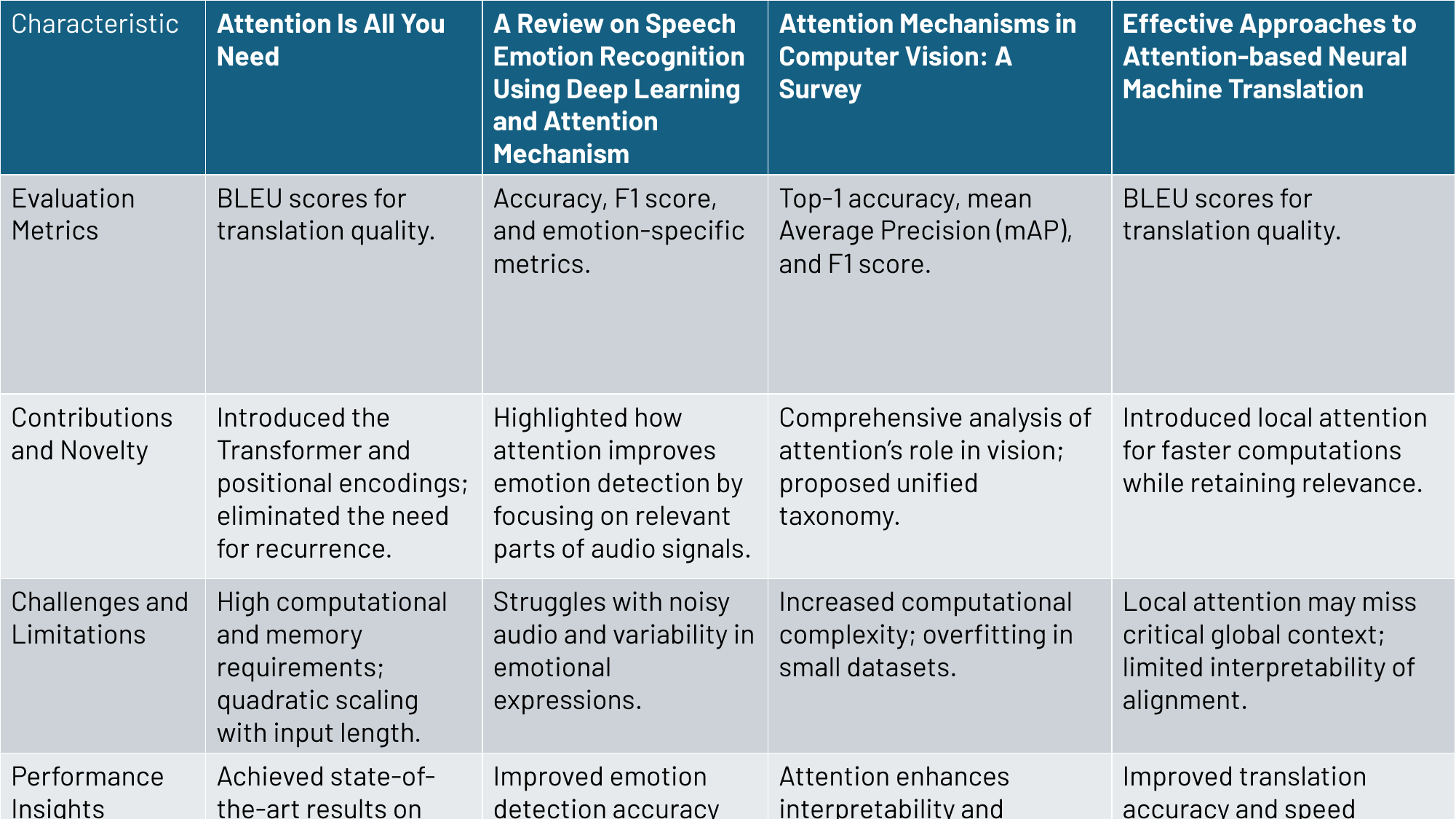

| Characteristic | Attention Is All You Need | A Review on Speech Emotion Recognition Using Deep Learning and Attention Mechanism | Attention Mechanisms in Computer Vision: A Survey | Effective Approaches to Attention-based Neural Machine Translation |
| --- | --- | --- | --- | --- |
| Evaluation Metrics | BLEU scores for translation quality. | Accuracy, F1 score, and emotion-specific metrics. | Top-1 accuracy, mean Average Precision (mAP), and F1 score. | BLEU scores for translation quality. |
| Contributions and Novelty | Introduced the Transformer and positional encodings; eliminated the need for recurrence. | Highlighted how attention improves emotion detection by focusing on relevant parts of audio signals. | Comprehensive analysis of attention’s role in vision; proposed unified taxonomy. | Introduced local attention for faster computations while retaining relevance. |
| Challenges and Limitations | High computational and memory requirements; quadratic scaling with input length. | Struggles with noisy audio and variability in emotional expressions. | Increased computational complexity; overfitting in small datasets. | Local attention may miss critical global context; limited interpretability of alignment. |
| Performance Insights | Achieved state-of-the-art results on machine translation benchmarks. | Improved emotion detection accuracy and robustness compared to non-attention models. | Attention enhances interpretability and performance in object detection, segmentation, and classification. | Improved translation accuracy and speed compared to models without attention. |